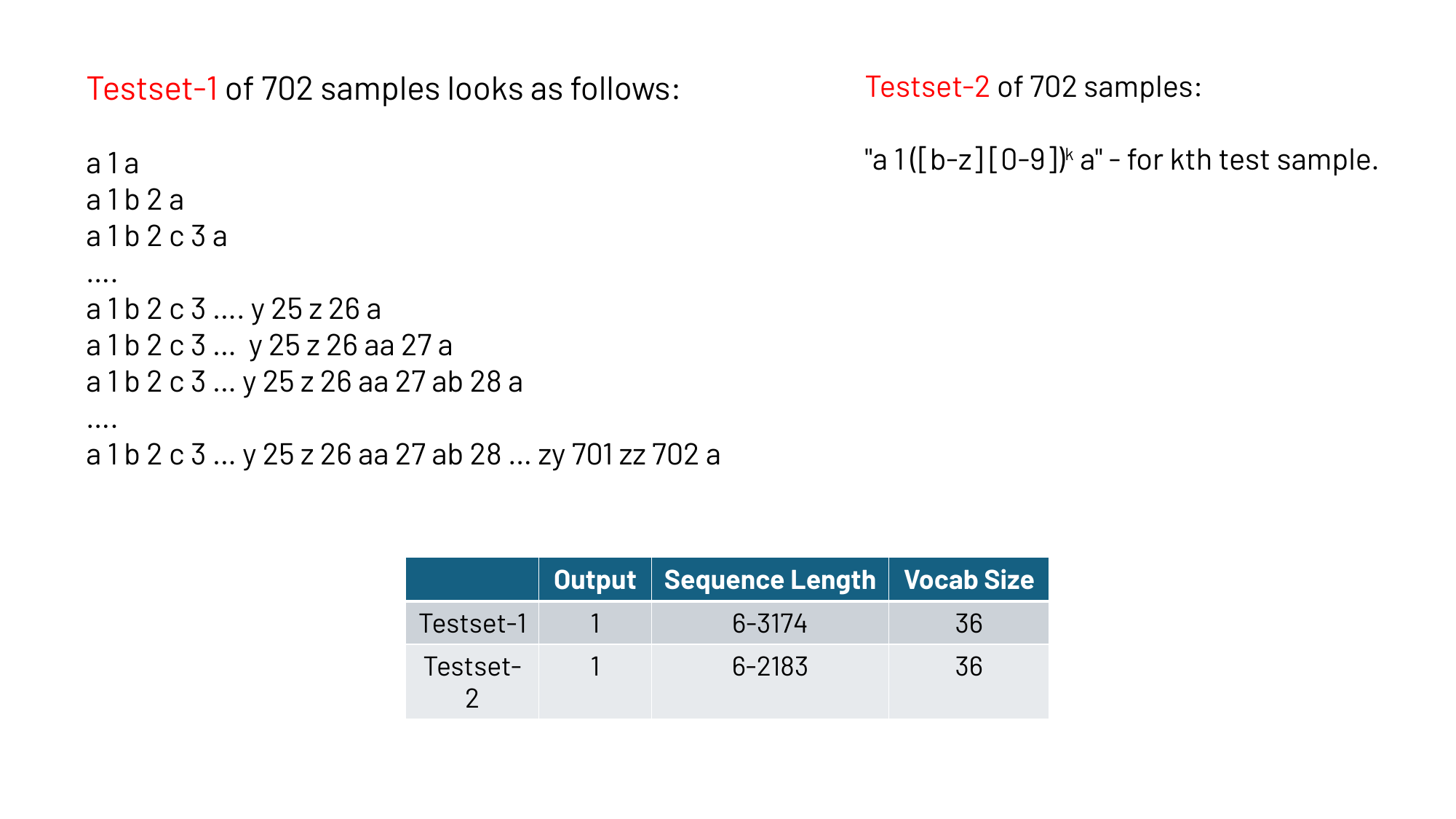

Testset-2 of 702 samples:

"a 1 ([b-z] [0-9])k a" - for kth test sample.
Testset-1 of 702 samples looks as follows:

a 1 a
a 1 b 2 a
a 1 b 2 c 3 a
….
a 1 b 2 c 3 …. y 25 z 26 a
a 1 b 2 c 3 …  y 25 z 26 aa 27 a
a 1 b 2 c 3 … y 25 z 26 aa 27 ab 28 a
….
a 1 b 2 c 3 … y 25 z 26 aa 27 ab 28 … zy 701 zz 702 a
|  | Output | Sequence Length | Vocab Size |
| --- | --- | --- | --- |
| Testset-1 | 1 | 6-3174 | 36 |
| Testset-2 | 1 | 6-2183 | 36 |